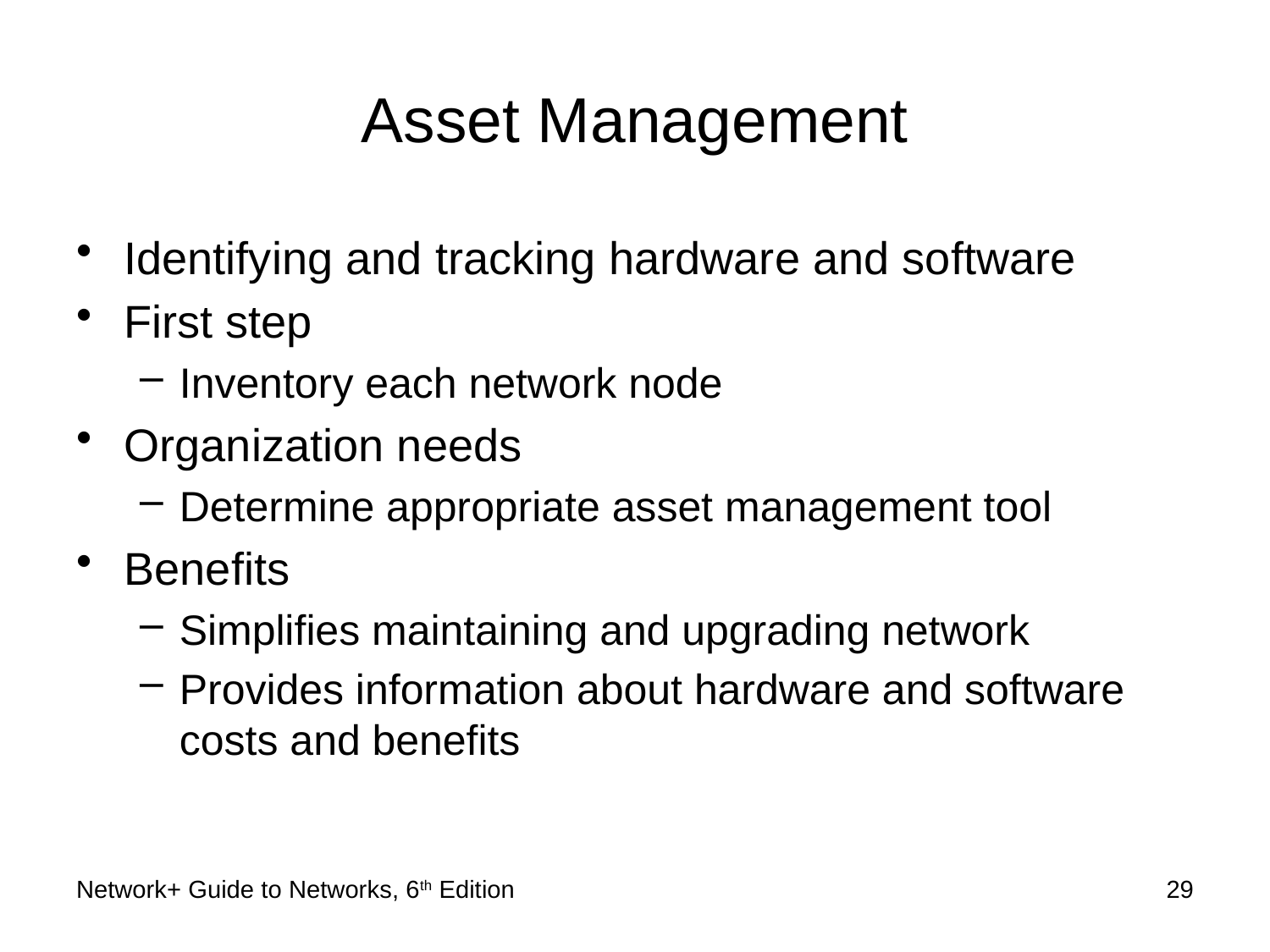

# Asset Management
Identifying and tracking hardware and software
First step
Inventory each network node
Organization needs
Determine appropriate asset management tool
Benefits
Simplifies maintaining and upgrading network
Provides information about hardware and software costs and benefits
Network+ Guide to Networks, 6th Edition
29